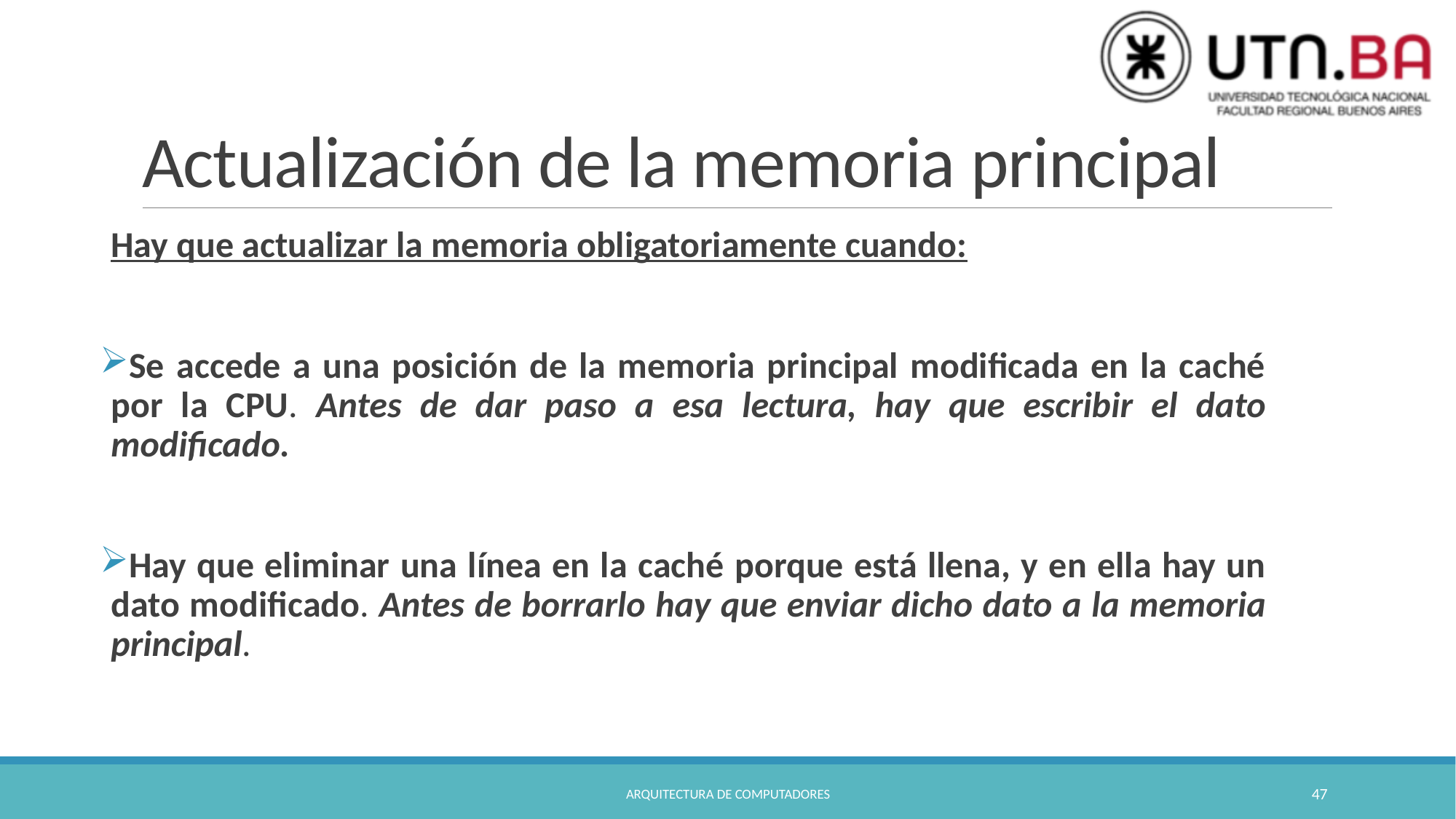

# Actualización de la memoria principal
Hay que actualizar la memoria obligatoriamente cuando:

Se accede a una posición de la memoria principal modificada en la caché por la CPU. Antes de dar paso a esa lectura, hay que escribir el dato modificado.

Hay que eliminar una línea en la caché porque está llena, y en ella hay un dato modificado. Antes de borrarlo hay que enviar dicho dato a la memoria principal.
Arquitectura de Computadores
47